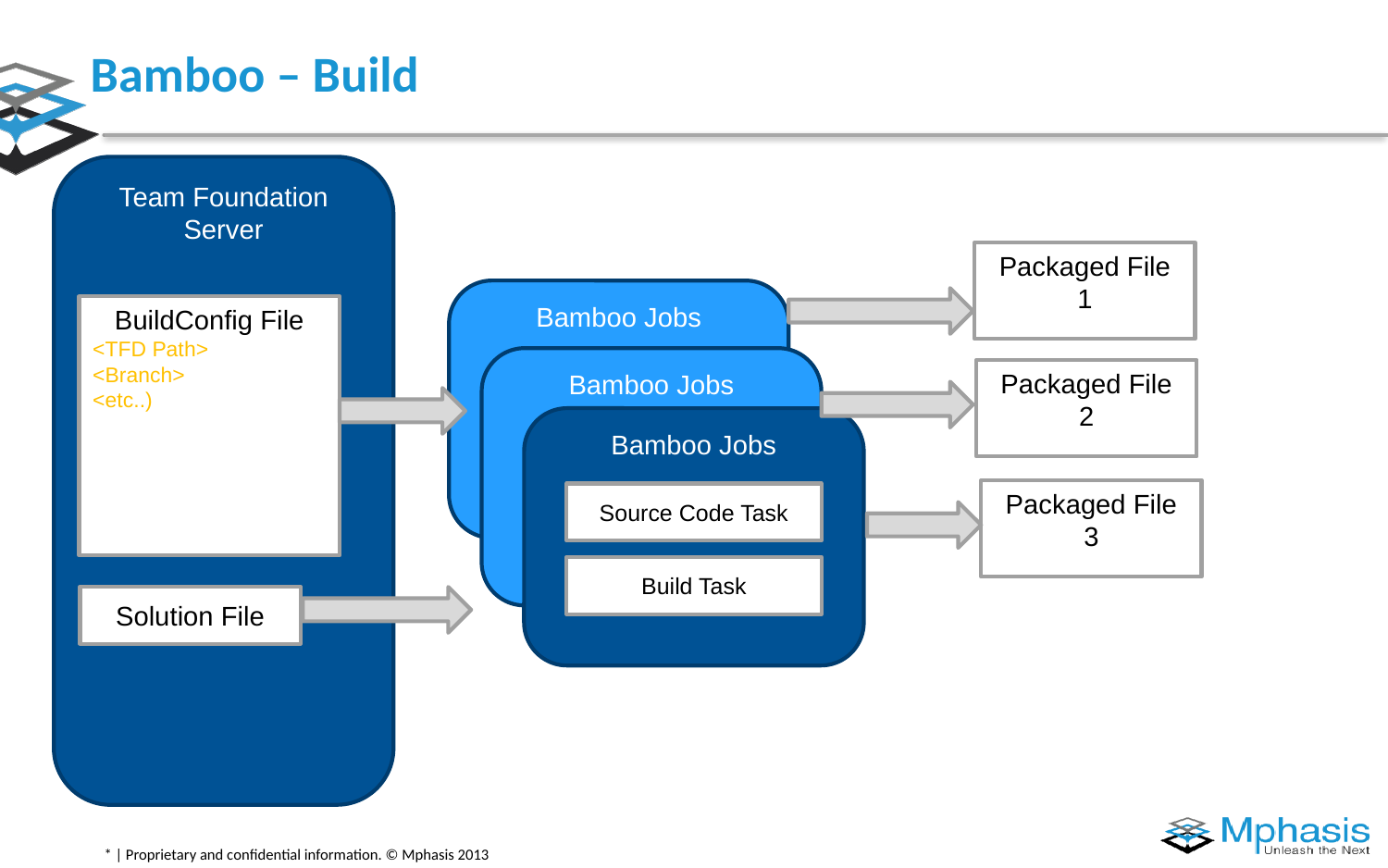

# Bamboo – Build
Team Foundation Server
Packaged File 1

Bamboo Jobs

BuildConfig File
<TFD Path>
<Branch>
<etc..)

Bamboo Jobs
Packaged File 2

Bamboo Jobs
Packaged File 3

Source Code Task

Build Task
Solution File